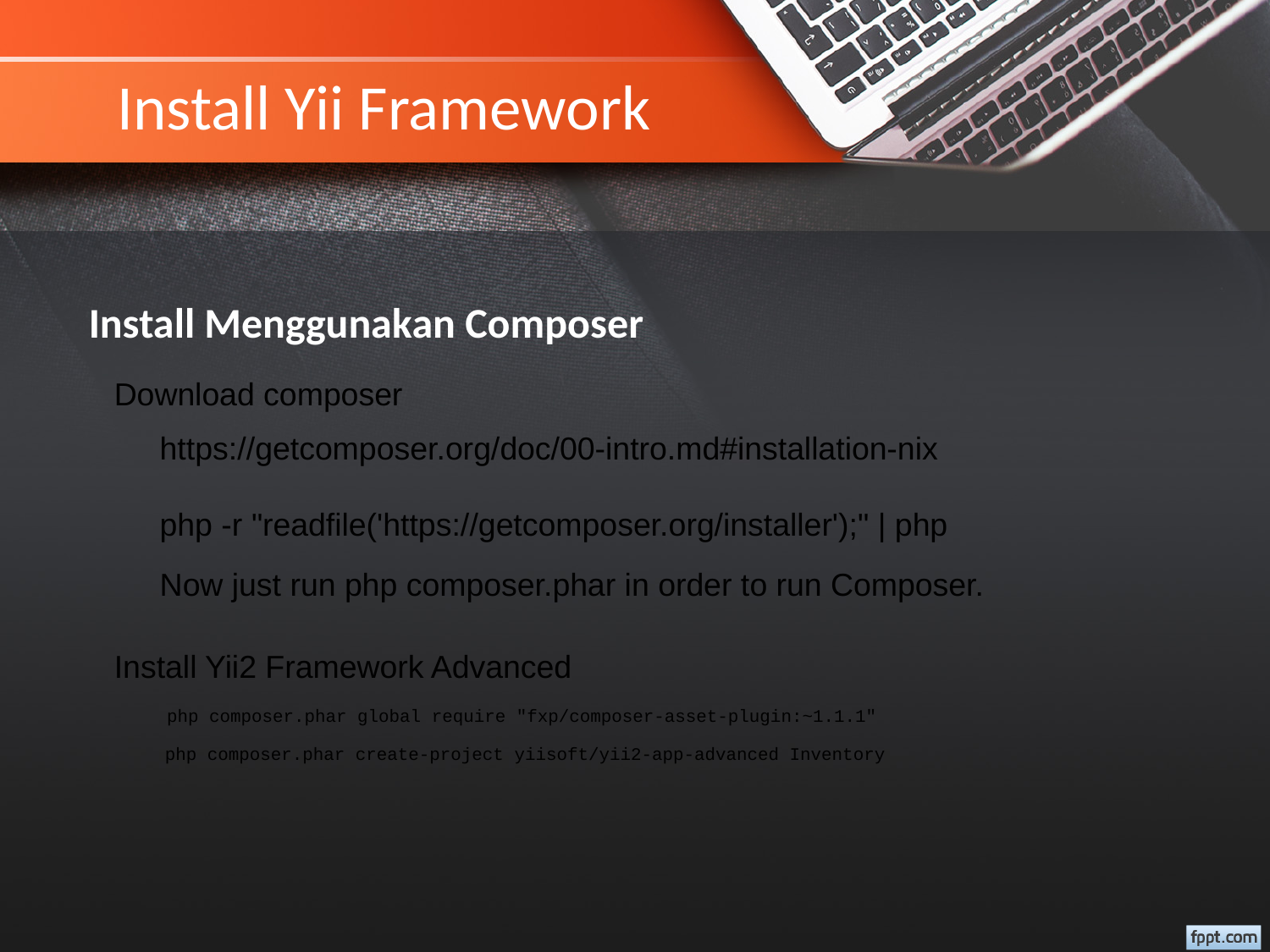

Install Yii Framework
Install Menggunakan Composer
Download composer
https://getcomposer.org/doc/00-intro.md#installation-nix

php -r "readfile('https://getcomposer.org/installer');" | php

Now just run php composer.phar in order to run Composer.
Install Yii2 Framework Advanced
php composer.phar global require "fxp/composer-asset-plugin:~1.1.1"
php composer.phar create-project yiisoft/yii2-app-advanced Inventory